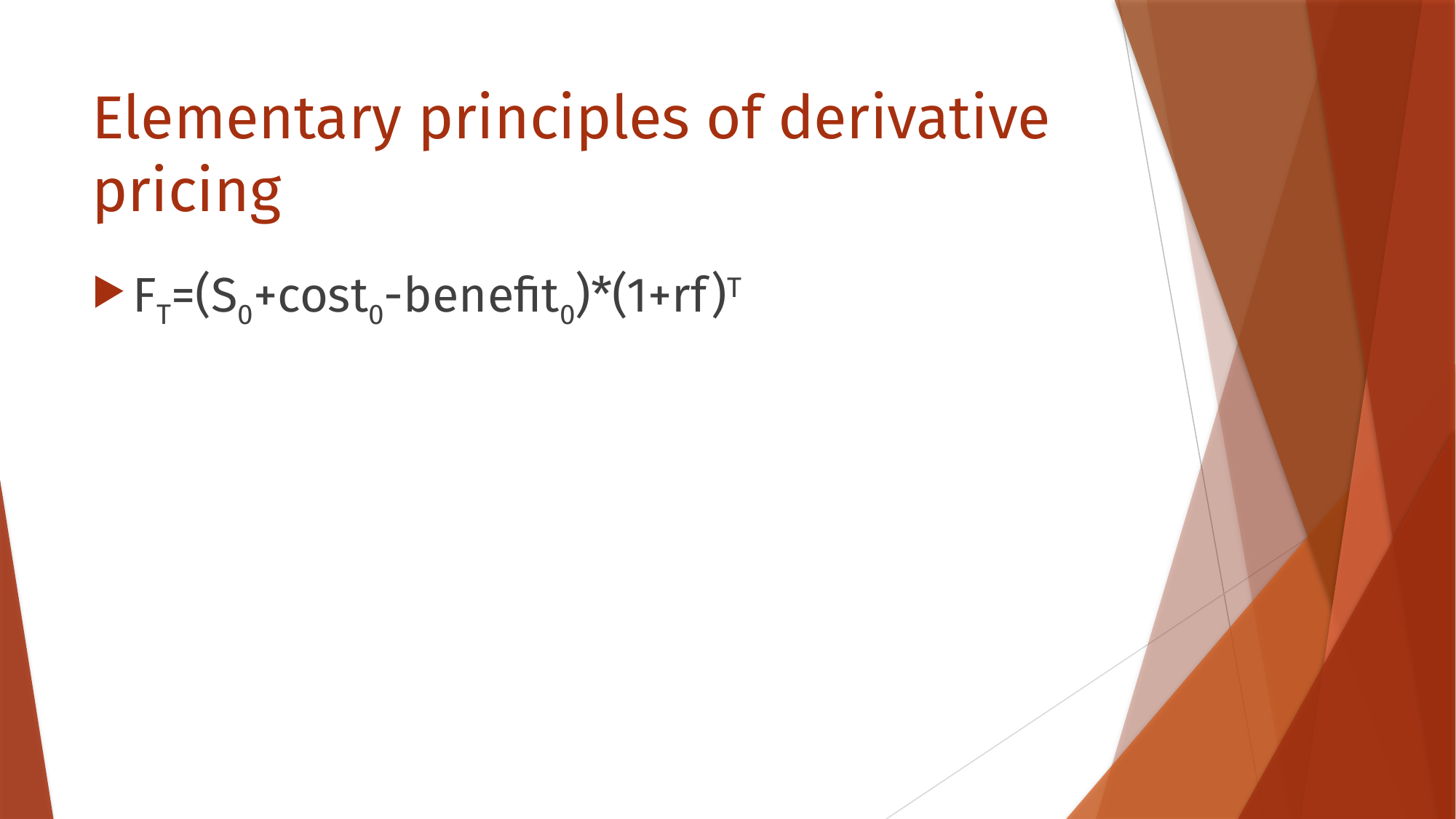

# Elementary principles of derivative pricing
FT=(S0+cost0-benefit0)*(1+rf)T